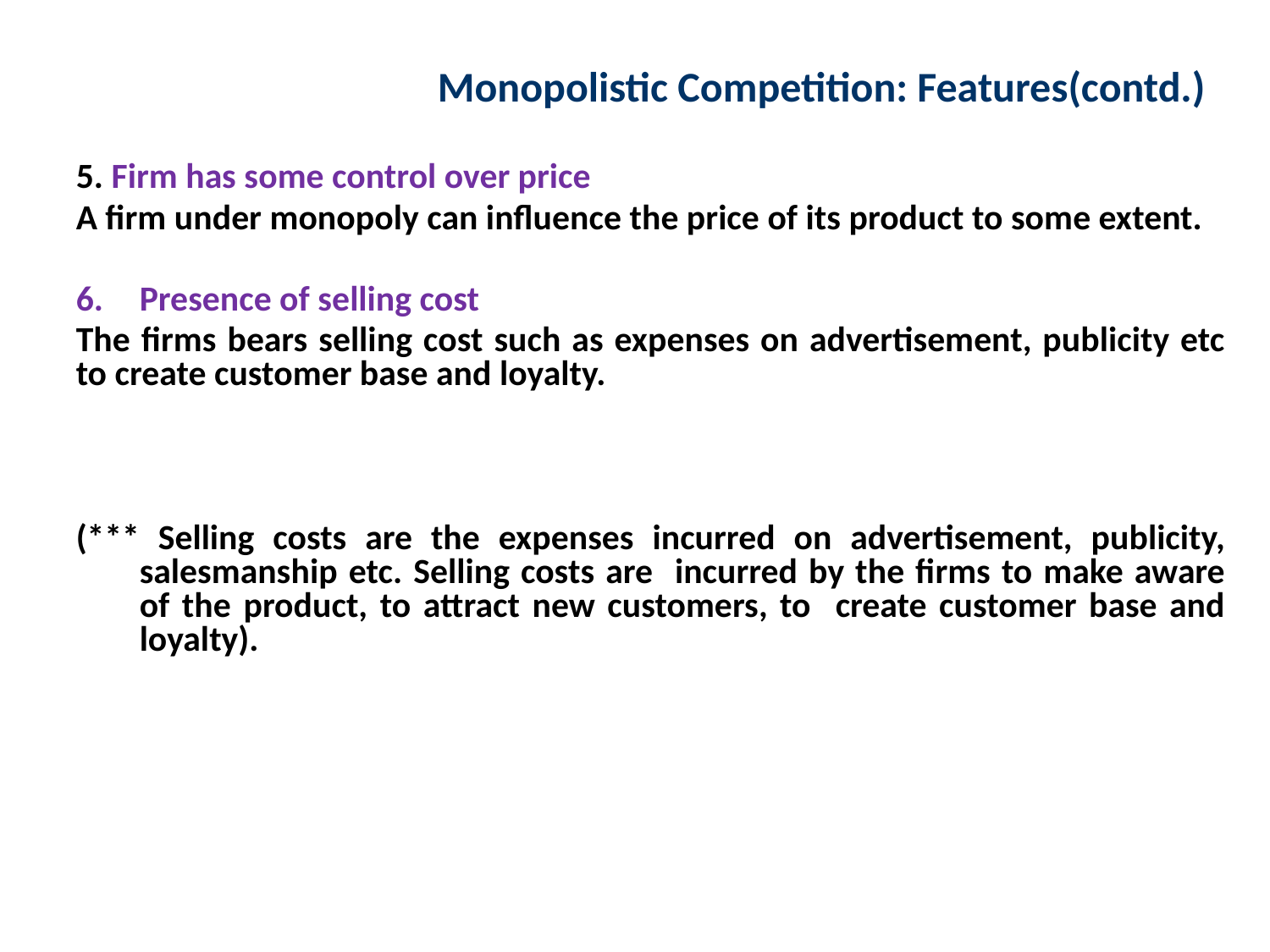

Monopolistic Competition: Features(contd.)

5. Firm has some control over price
A firm under monopoly can influence the price of its product to some extent.

Presence of selling cost
The firms bears selling cost such as expenses on advertisement, publicity etc to create customer base and loyalty.

(*** Selling costs are the expenses incurred on advertisement, publicity, salesmanship etc. Selling costs are  incurred by the firms to make aware of the product, to attract new customers, to  create customer base and loyalty).